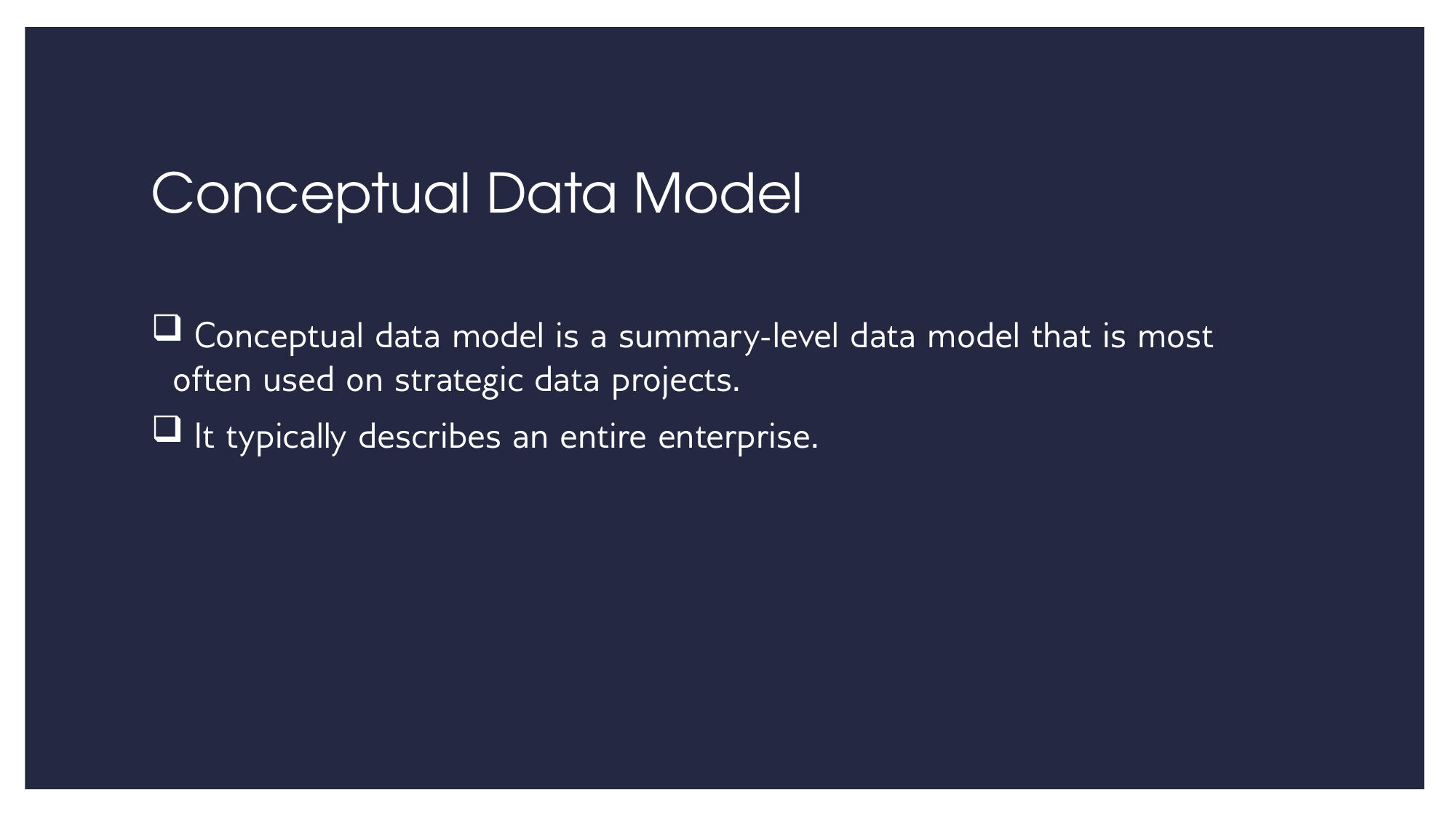

# Conceptual Data Model
 Conceptual data model is a summary-level data model that is most often used on strategic data projects.
 It typically describes an entire enterprise.